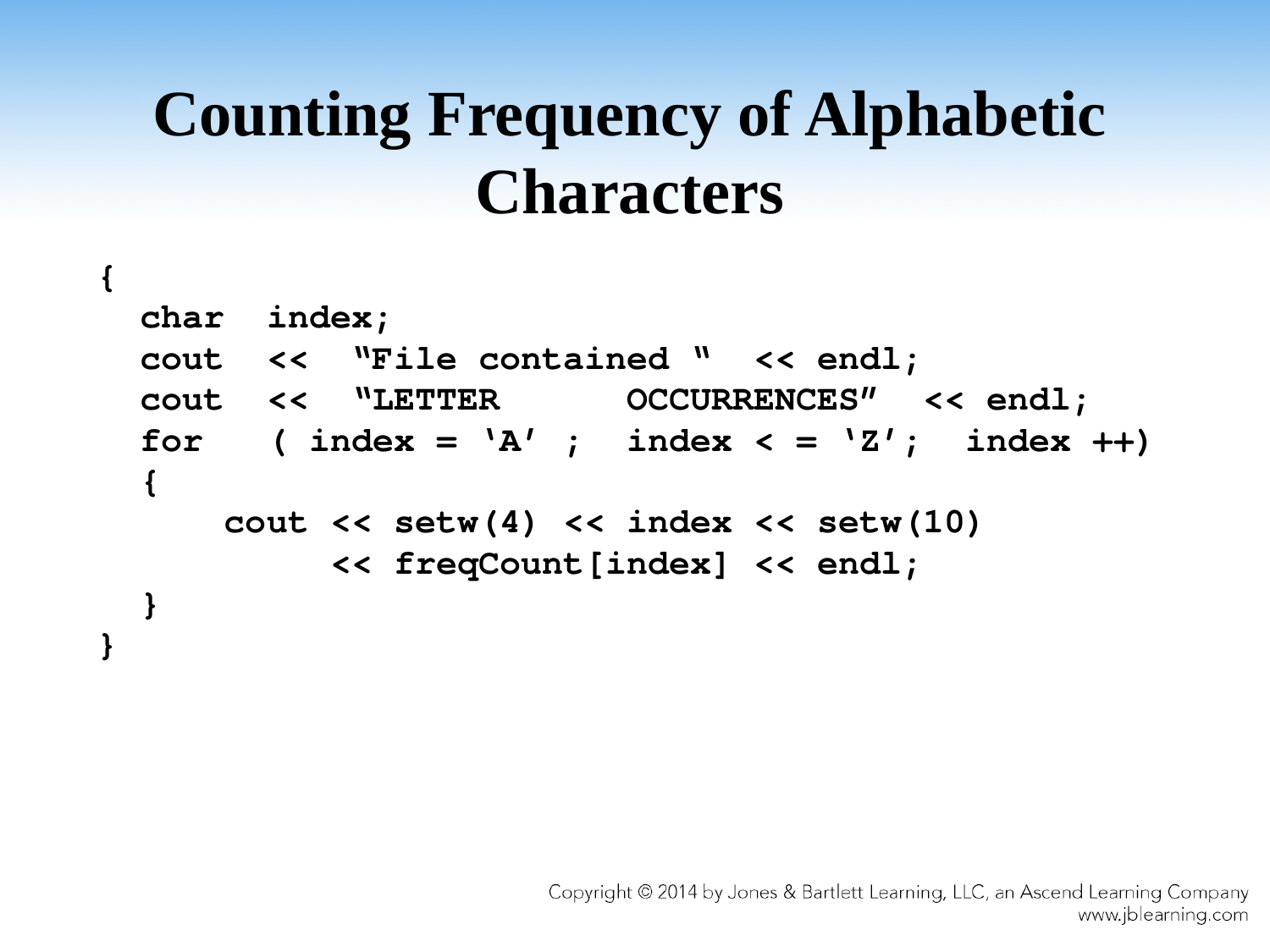

# Counting Frequency of Alphabetic Characters
{
  char  index;
  cout  <<  “File contained “  << endl;
  cout  <<  “LETTER      OCCURRENCES”  << endl;
  for   ( index = ‘A’ ;  index < = ‘Z’;  index ++)
  {
      cout << setw(4) << index << setw(10)
           << freqCount[index] << endl;
  }
}